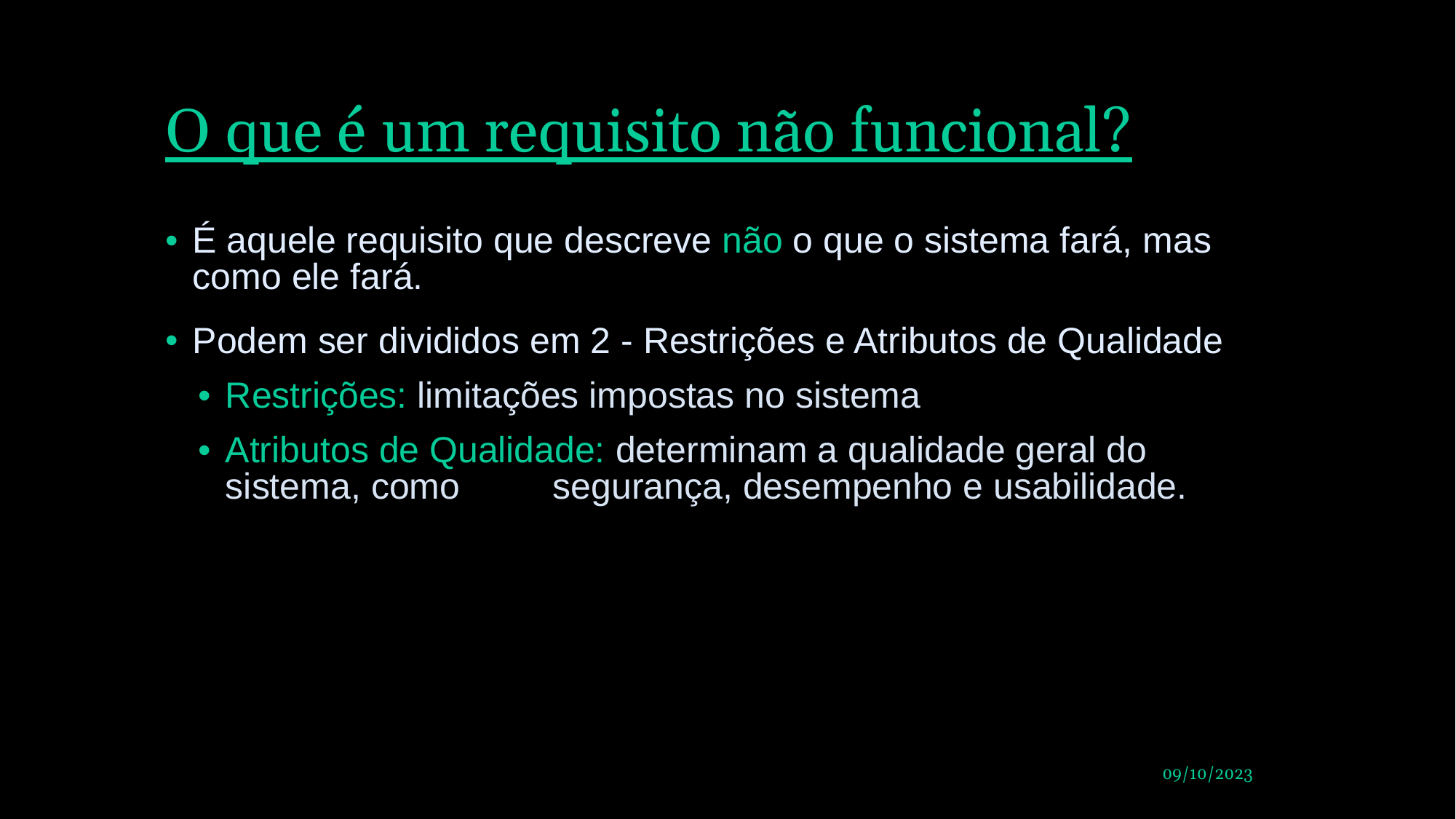

# O que é um requisito não funcional?
É aquele requisito que descreve não o que o sistema fará, mas como ele fará.
Podem ser divididos em 2 - Restrições e Atributos de Qualidade
Restrições: limitações impostas no sistema
Atributos de Qualidade: determinam a qualidade geral do sistema, como 	segurança, desempenho e usabilidade.
09/10/2023